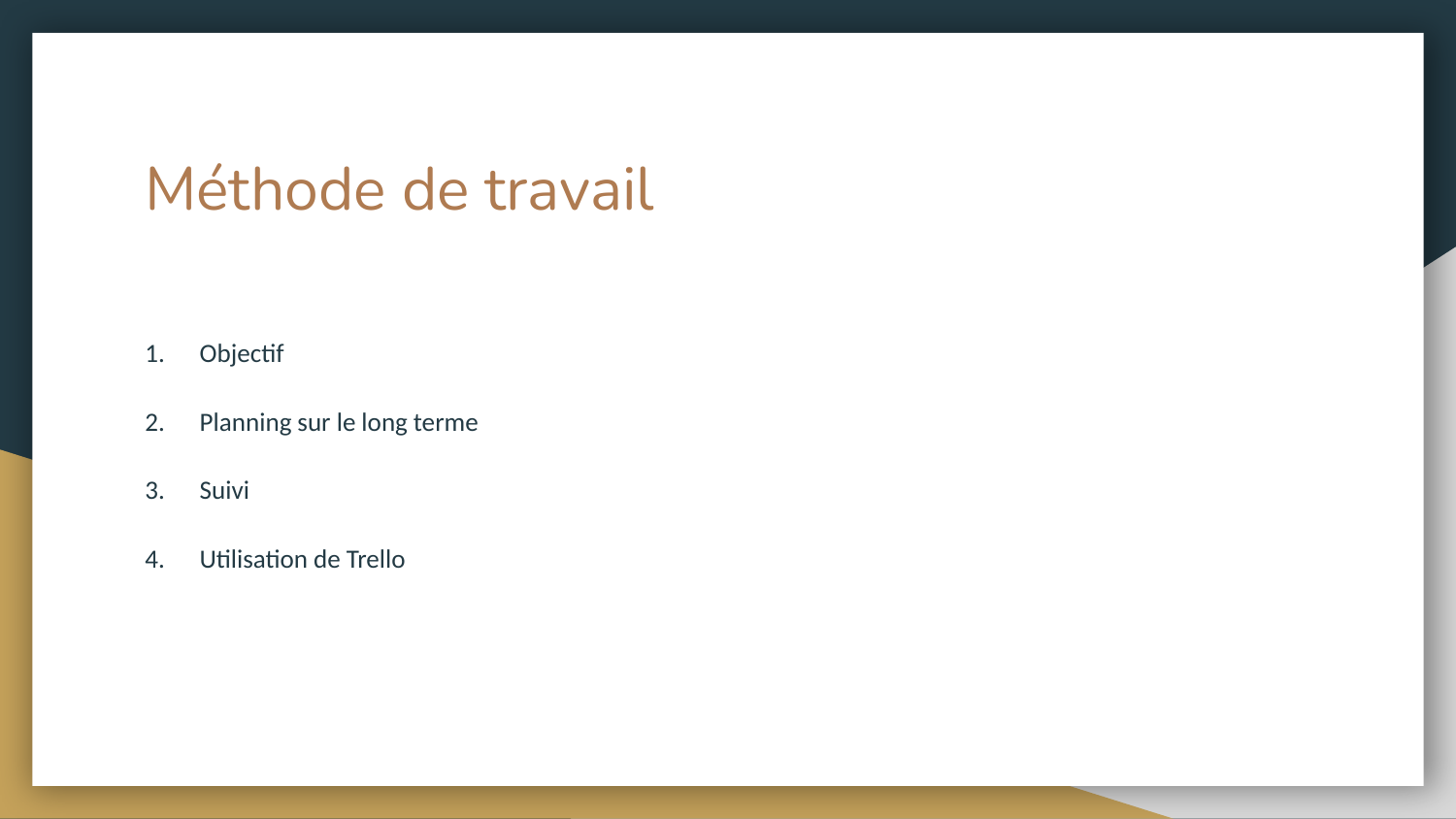

# Méthode de travail
Objectif
Planning sur le long terme
Suivi
Utilisation de Trello